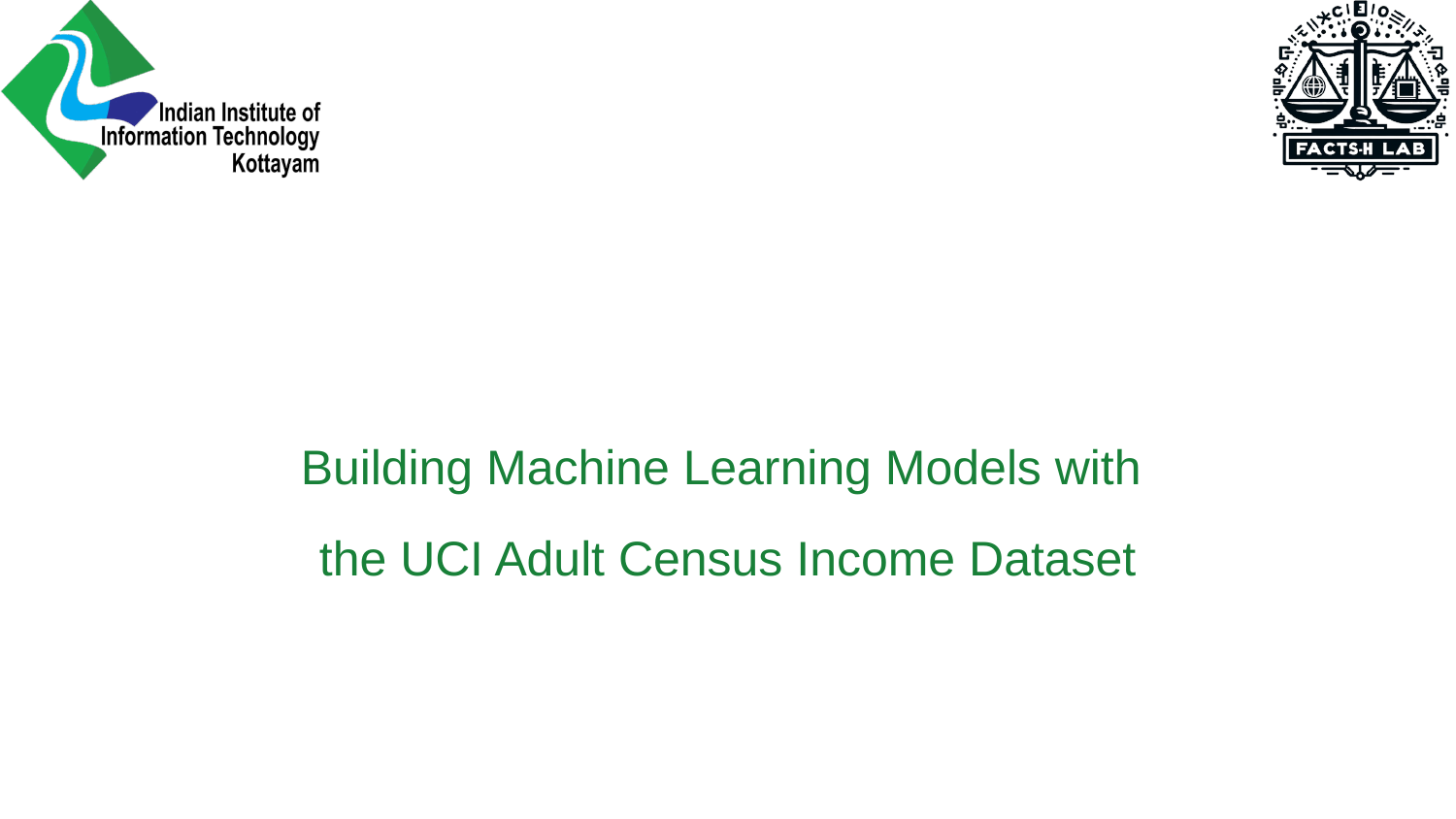

# Building Machine Learning Models with
the UCI Adult Census Income Dataset